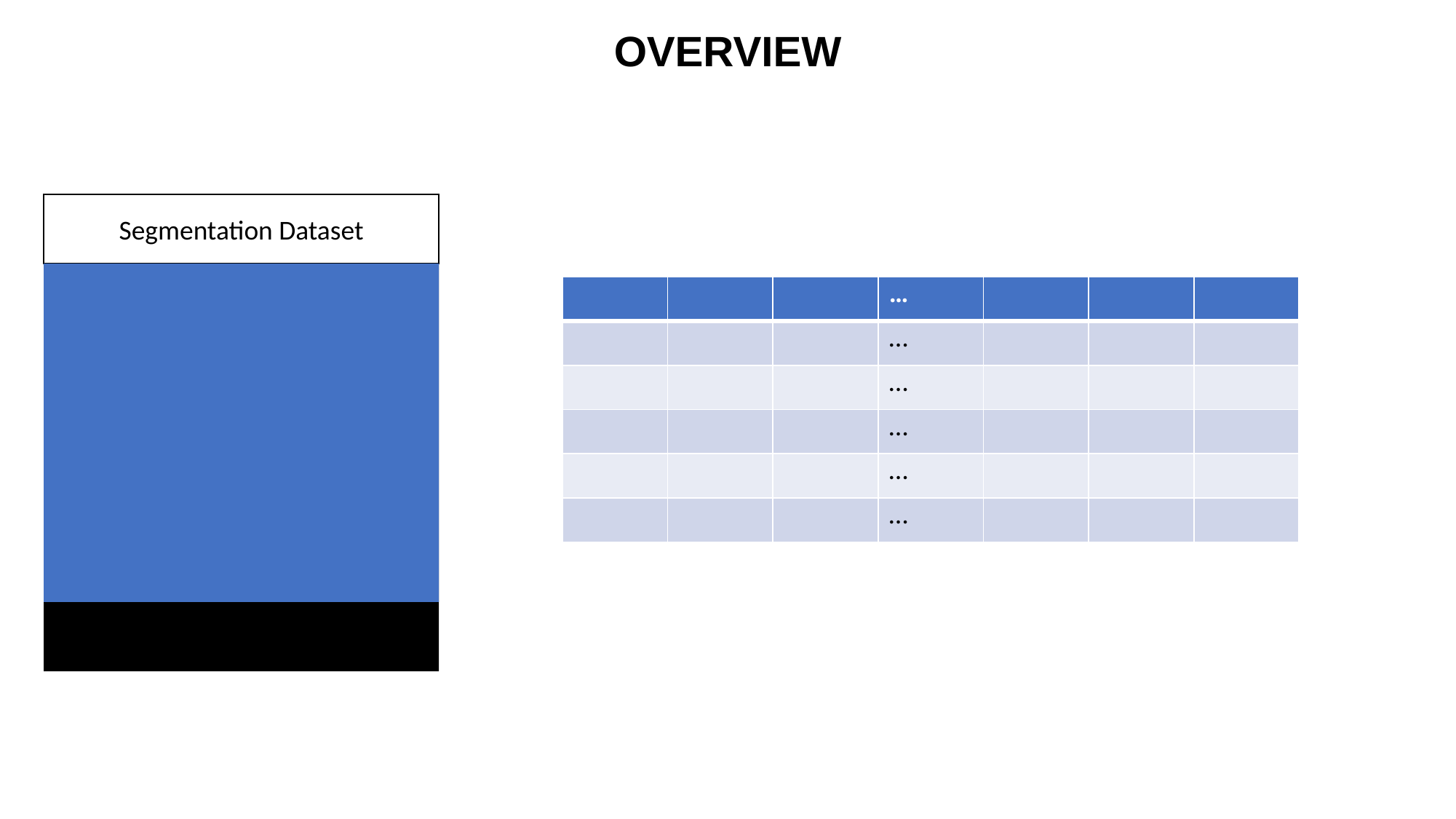

OVERVIEW

Segmentation Dataset

|  |  |  | … |  |  |  |
| --- | --- | --- | --- | --- | --- | --- |
|  |  |  | … |  |  |  |
|  |  |  | … |  |  |  |
|  |  |  | … |  |  |  |
|  |  |  | … |  |  |  |
|  |  |  | … |  |  |  |

Segmentation Dataset

Segmentation Dataset